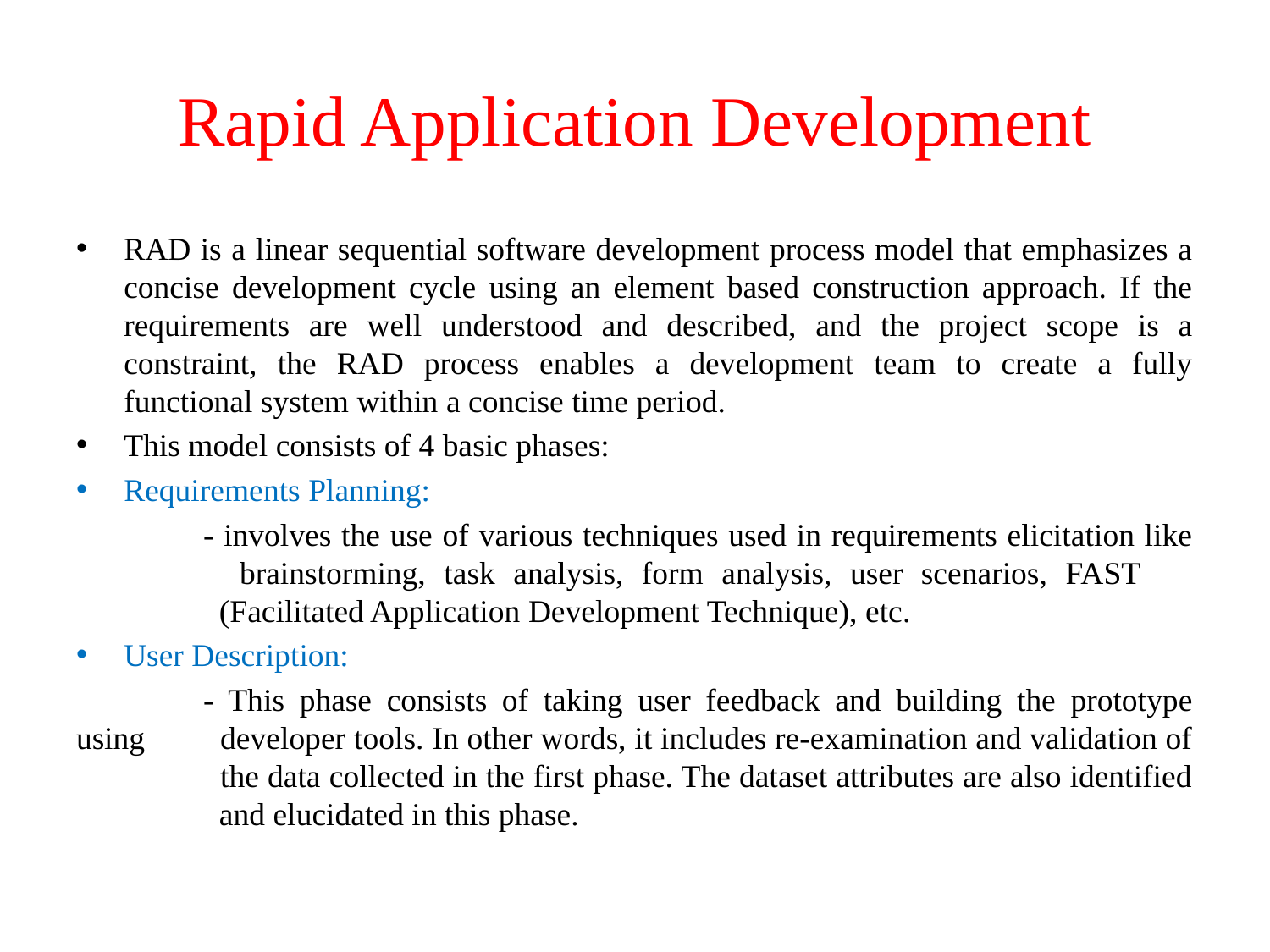

# Rapid Application Development
RAD is a linear sequential software development process model that emphasizes a concise development cycle using an element based construction approach. If the requirements are well understood and described, and the project scope is a constraint, the RAD process enables a development team to create a fully functional system within a concise time period.
This model consists of 4 basic phases:
Requirements Planning:
	- involves the use of various techniques used in requirements elicitation like 	  brainstorming, task analysis, form analysis, user scenarios, FAST 	 	  (Facilitated Application Development Technique), etc.
User Description:
	- This phase consists of taking user feedback and building the prototype using 	  developer tools. In other words, it includes re-examination and validation of 	  the data collected in the first phase. The dataset attributes are also identified 	  and elucidated in this phase.